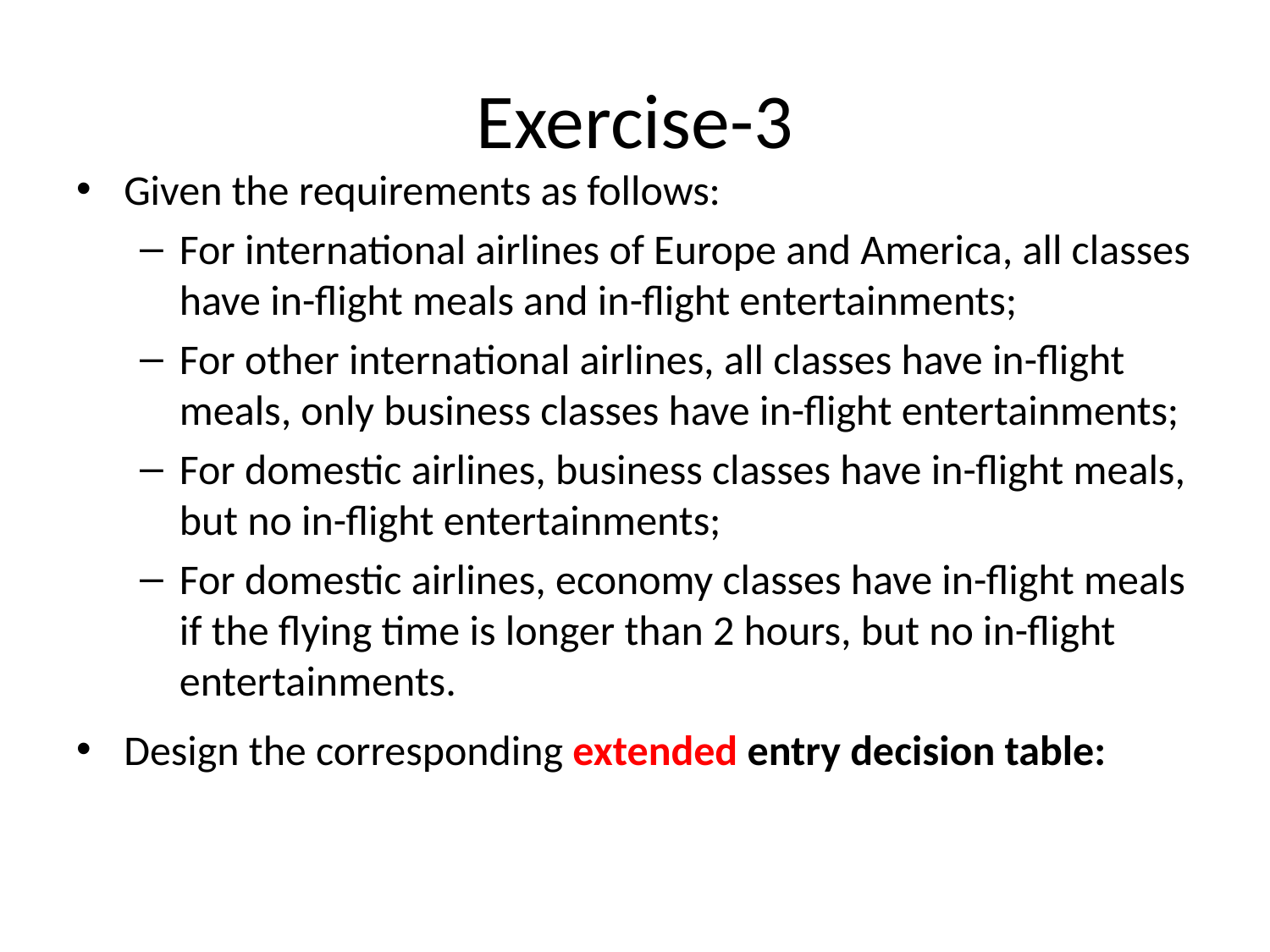

# Exercise-3
Given the requirements as follows:
For international airlines of Europe and America, all classes have in-flight meals and in-flight entertainments;
For other international airlines, all classes have in-flight meals, only business classes have in-flight entertainments;
For domestic airlines, business classes have in-flight meals, but no in-flight entertainments;
For domestic airlines, economy classes have in-flight meals if the flying time is longer than 2 hours, but no in-flight entertainments.
Design the corresponding extended entry decision table: